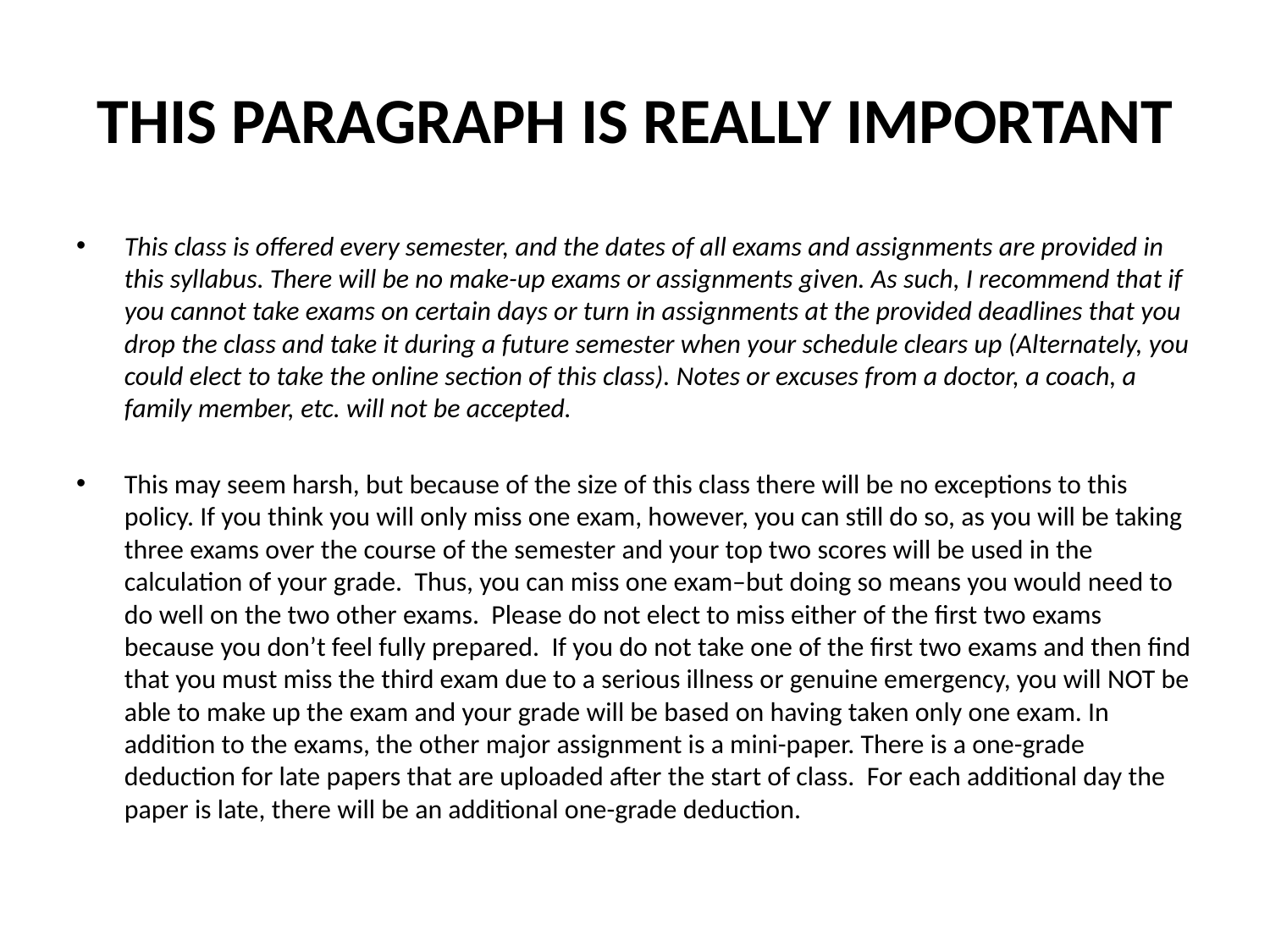

# THIS PARAGRAPH IS REALLY IMPORTANT
This class is offered every semester, and the dates of all exams and assignments are provided in this syllabus. There will be no make-up exams or assignments given. As such, I recommend that if you cannot take exams on certain days or turn in assignments at the provided deadlines that you drop the class and take it during a future semester when your schedule clears up (Alternately, you could elect to take the online section of this class). Notes or excuses from a doctor, a coach, a family member, etc. will not be accepted.

This may seem harsh, but because of the size of this class there will be no exceptions to this policy. If you think you will only miss one exam, however, you can still do so, as you will be taking three exams over the course of the semester and your top two scores will be used in the calculation of your grade.  Thus, you can miss one exam–but doing so means you would need to do well on the two other exams.  Please do not elect to miss either of the first two exams because you don’t feel fully prepared.  If you do not take one of the first two exams and then find that you must miss the third exam due to a serious illness or genuine emergency, you will NOT be able to make up the exam and your grade will be based on having taken only one exam. In addition to the exams, the other major assignment is a mini-paper. There is a one-grade deduction for late papers that are uploaded after the start of class.  For each additional day the paper is late, there will be an additional one-grade deduction.